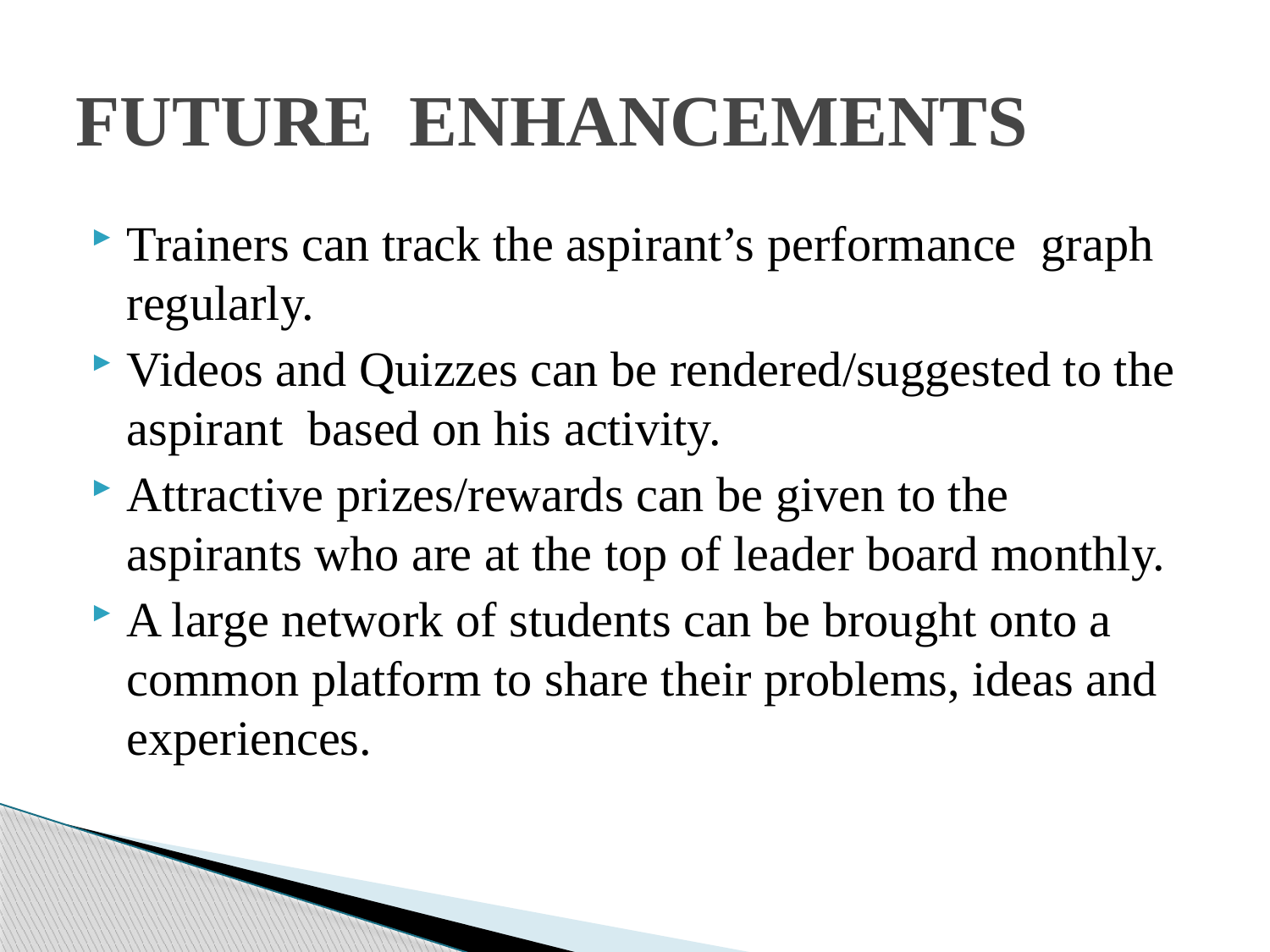

# FUTURE  ENHANCEMENTS
Trainers can track the aspirant’s performance  graph regularly.
Videos and Quizzes can be rendered/suggested to the aspirant  based on his activity.
Attractive prizes/rewards can be given to the aspirants who are at the top of leader board monthly.
A large network of students can be brought onto a common platform to share their problems, ideas and experiences.